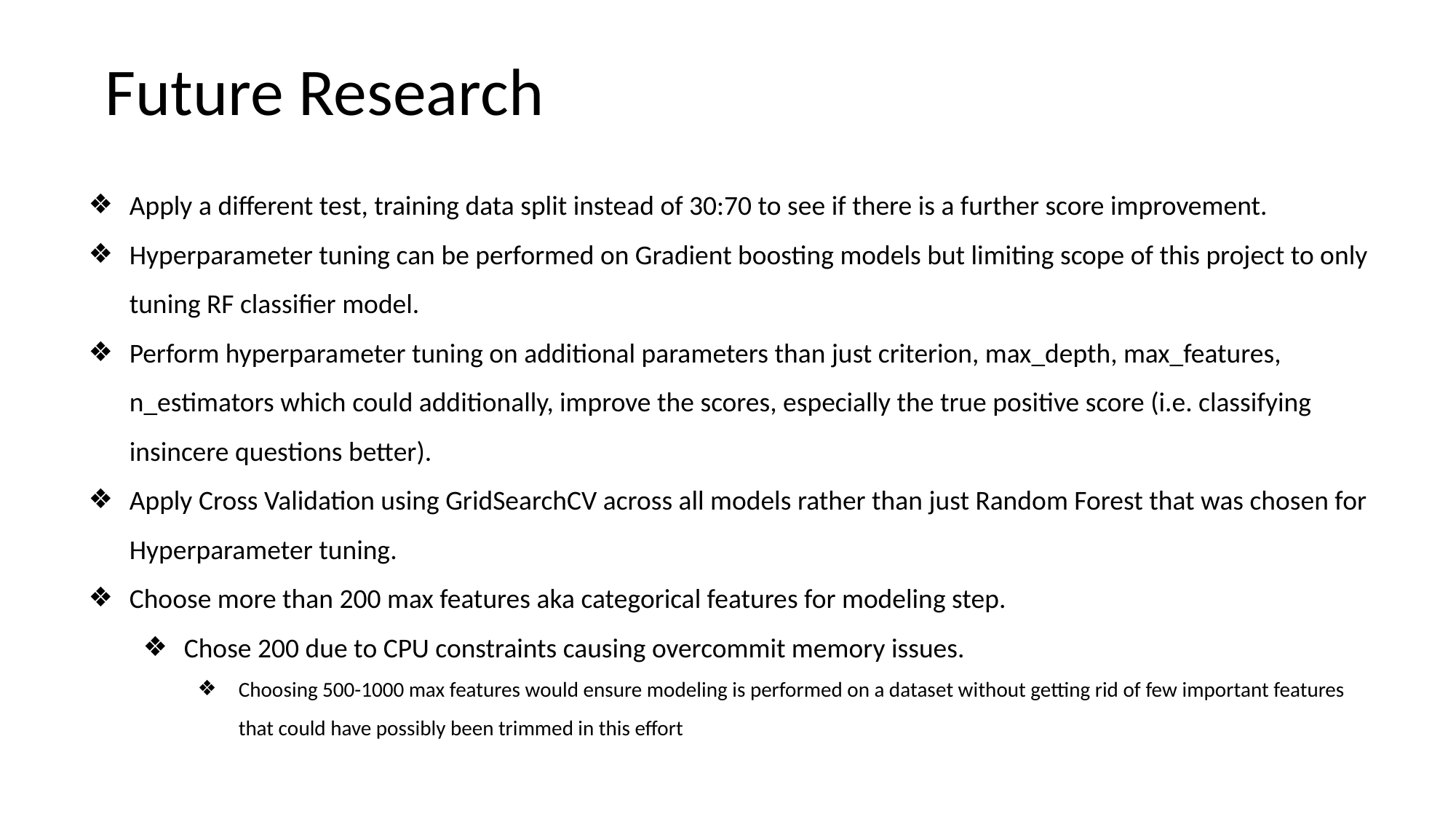

Future Research
Apply a different test, training data split instead of 30:70 to see if there is a further score improvement.
Hyperparameter tuning can be performed on Gradient boosting models but limiting scope of this project to only tuning RF classifier model.
Perform hyperparameter tuning on additional parameters than just criterion, max_depth, max_features, n_estimators which could additionally, improve the scores, especially the true positive score (i.e. classifying insincere questions better).
Apply Cross Validation using GridSearchCV across all models rather than just Random Forest that was chosen for Hyperparameter tuning.
Choose more than 200 max features aka categorical features for modeling step.
Chose 200 due to CPU constraints causing overcommit memory issues.
Choosing 500-1000 max features would ensure modeling is performed on a dataset without getting rid of few important features that could have possibly been trimmed in this effort